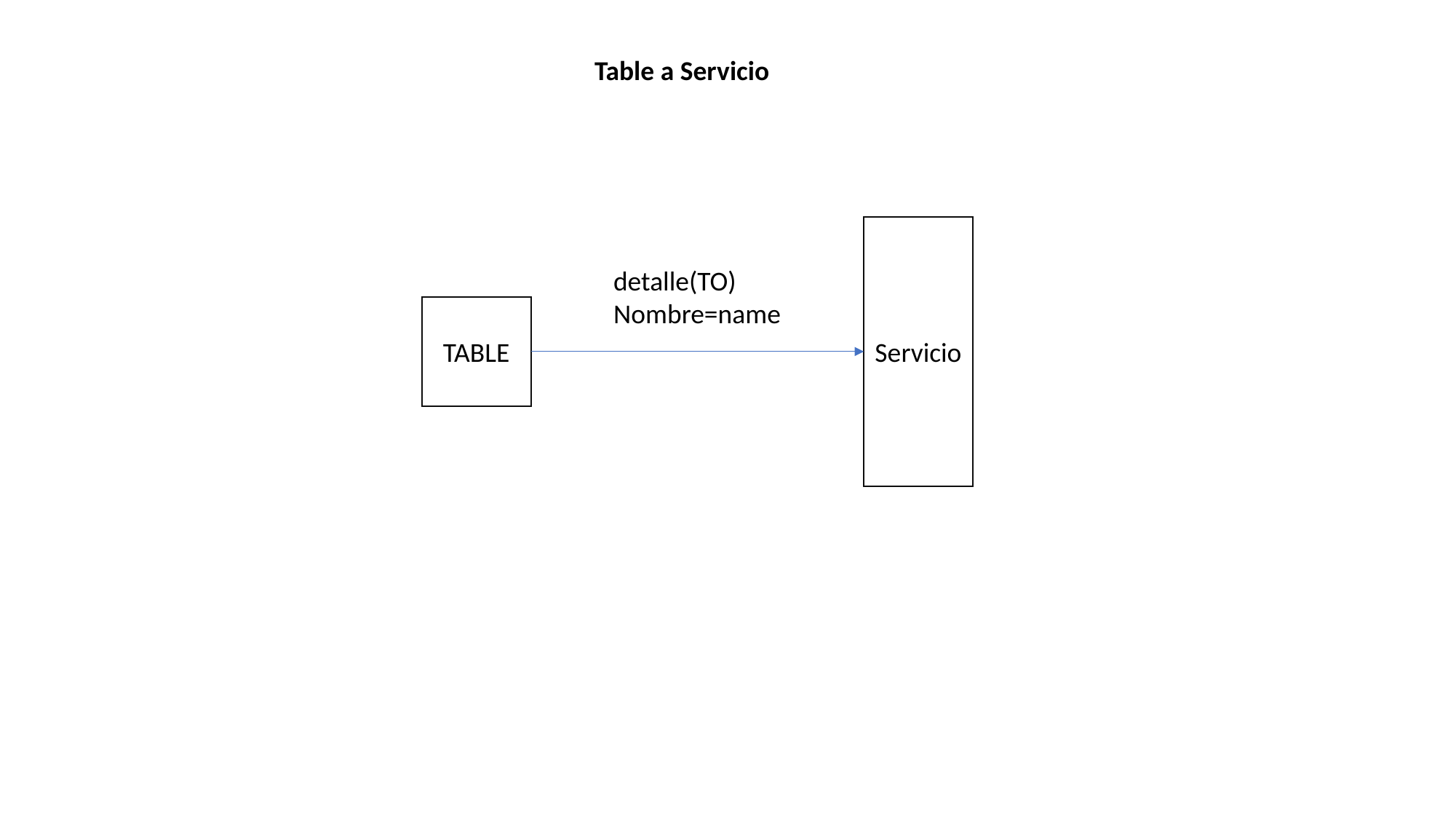

Table a Servicio
Servicio
detalle(TO)
Nombre=name
TABLE